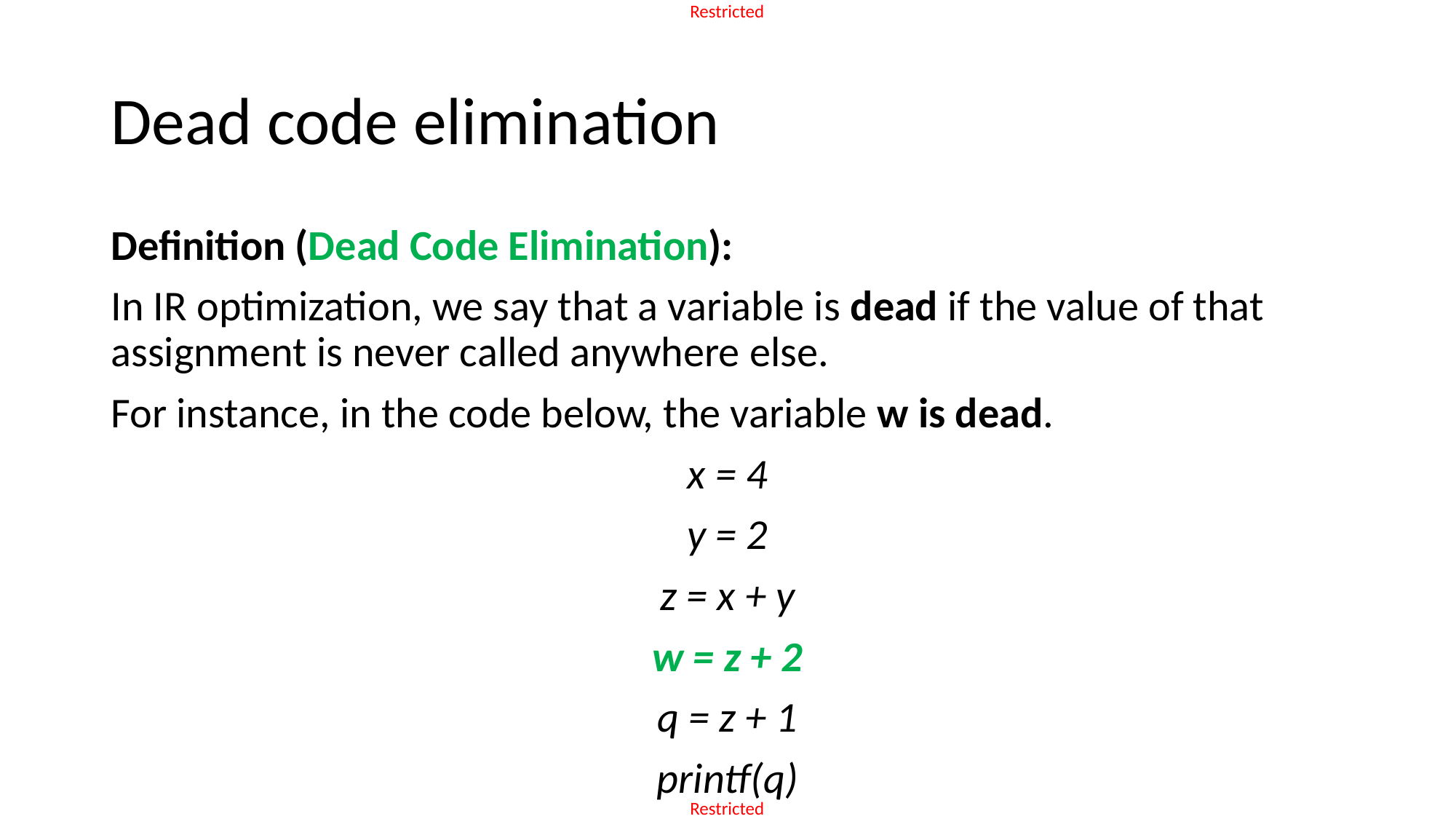

# Dead code elimination
Definition (Dead Code Elimination):
In IR optimization, we say that a variable is dead if the value of that assignment is never called anywhere else.
For instance, in the code below, the variable w is dead.
x = 4
y = 2
z = x + y
w = z + 2
q = z + 1
printf(q)